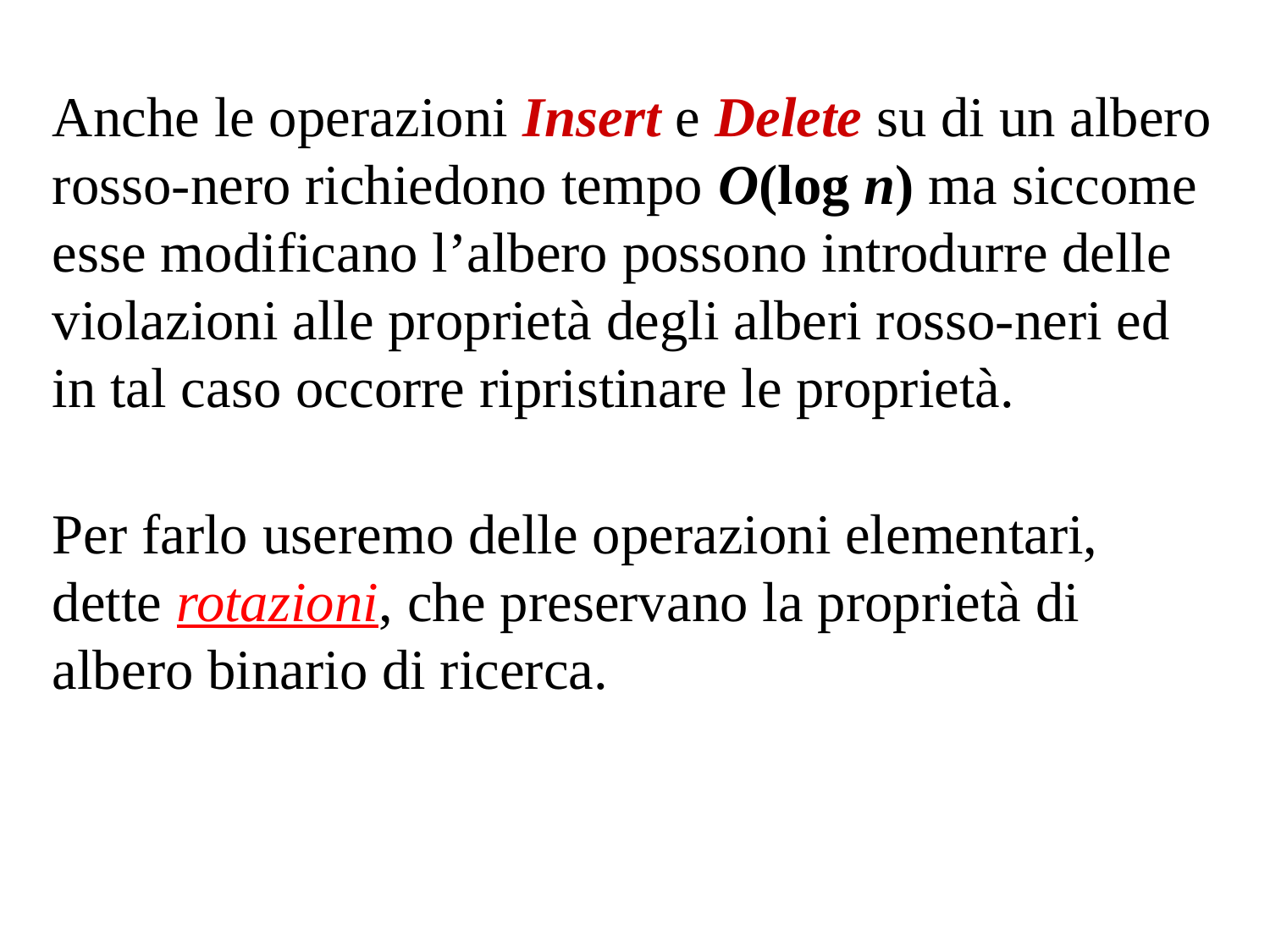

Anche le operazioni Insert e Delete su di un albero rosso-nero richiedono tempo O(log n) ma siccome esse modificano l’albero possono introdurre delle violazioni alle proprietà degli alberi rosso-neri ed in tal caso occorre ripristinare le proprietà.
Per farlo useremo delle operazioni elementari, dette rotazioni, che preservano la proprietà di albero binario di ricerca.